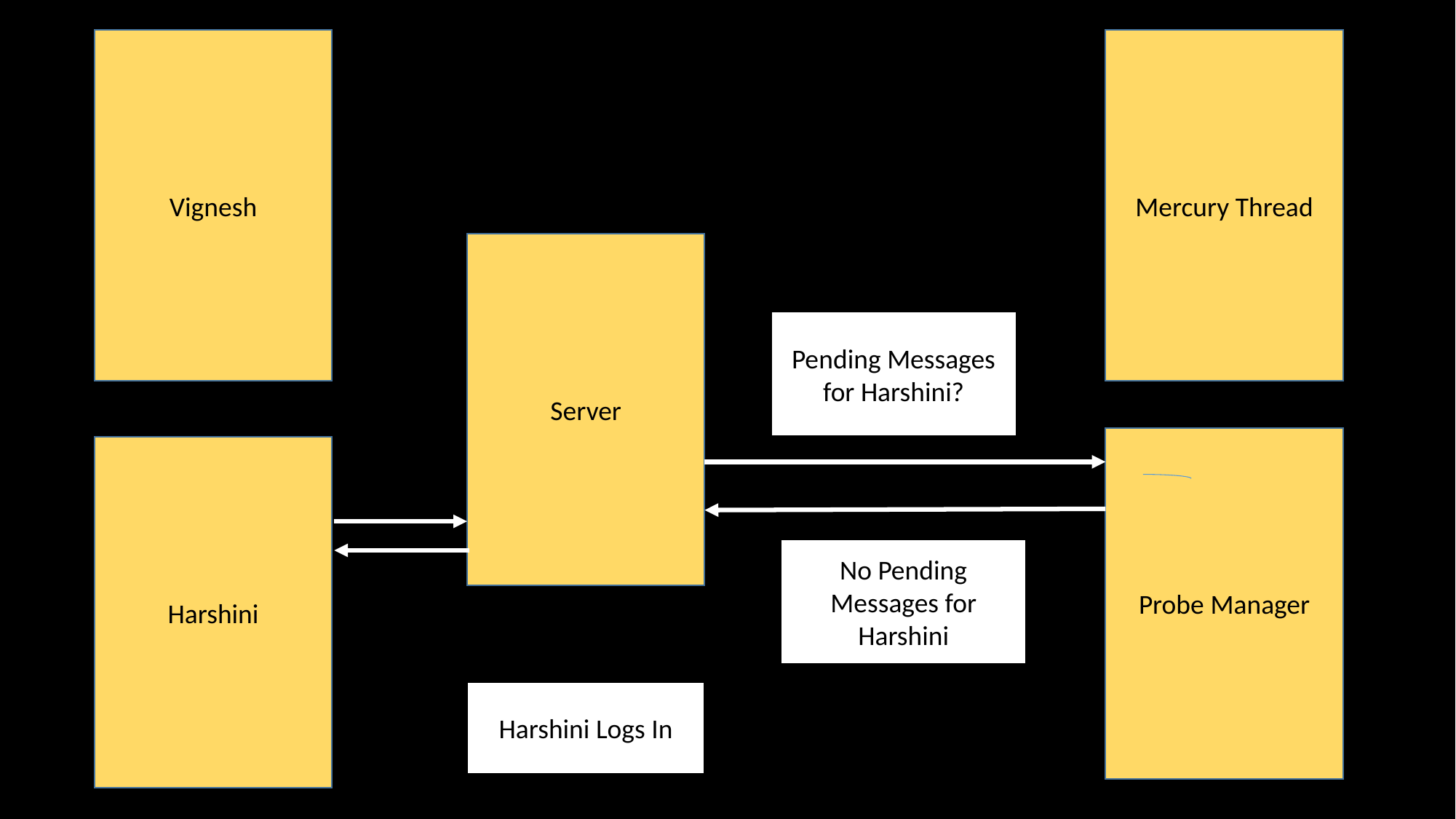

Vignesh
Mercury Thread
Server
Pending Messages for Harshini?
Probe Manager
Harshini

No Pending Messages for Harshini
Harshini Logs In